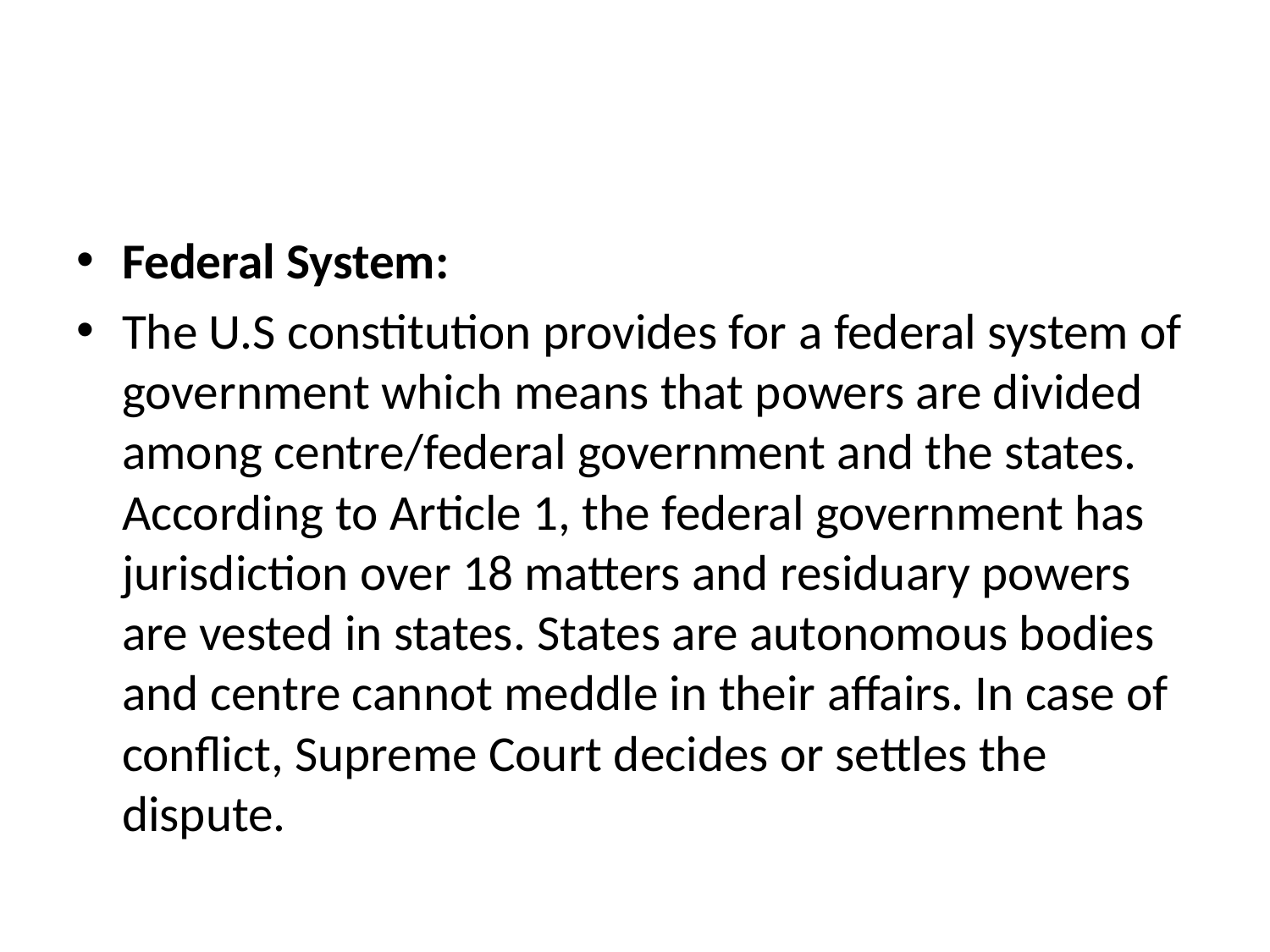

#
Federal System:
The U.S constitution provides for a federal system of government which means that powers are divided among centre/federal government and the states. According to Article 1, the federal government has jurisdiction over 18 matters and residuary powers are vested in states. States are autonomous bodies and centre cannot meddle in their affairs. In case of conflict, Supreme Court decides or settles the dispute.